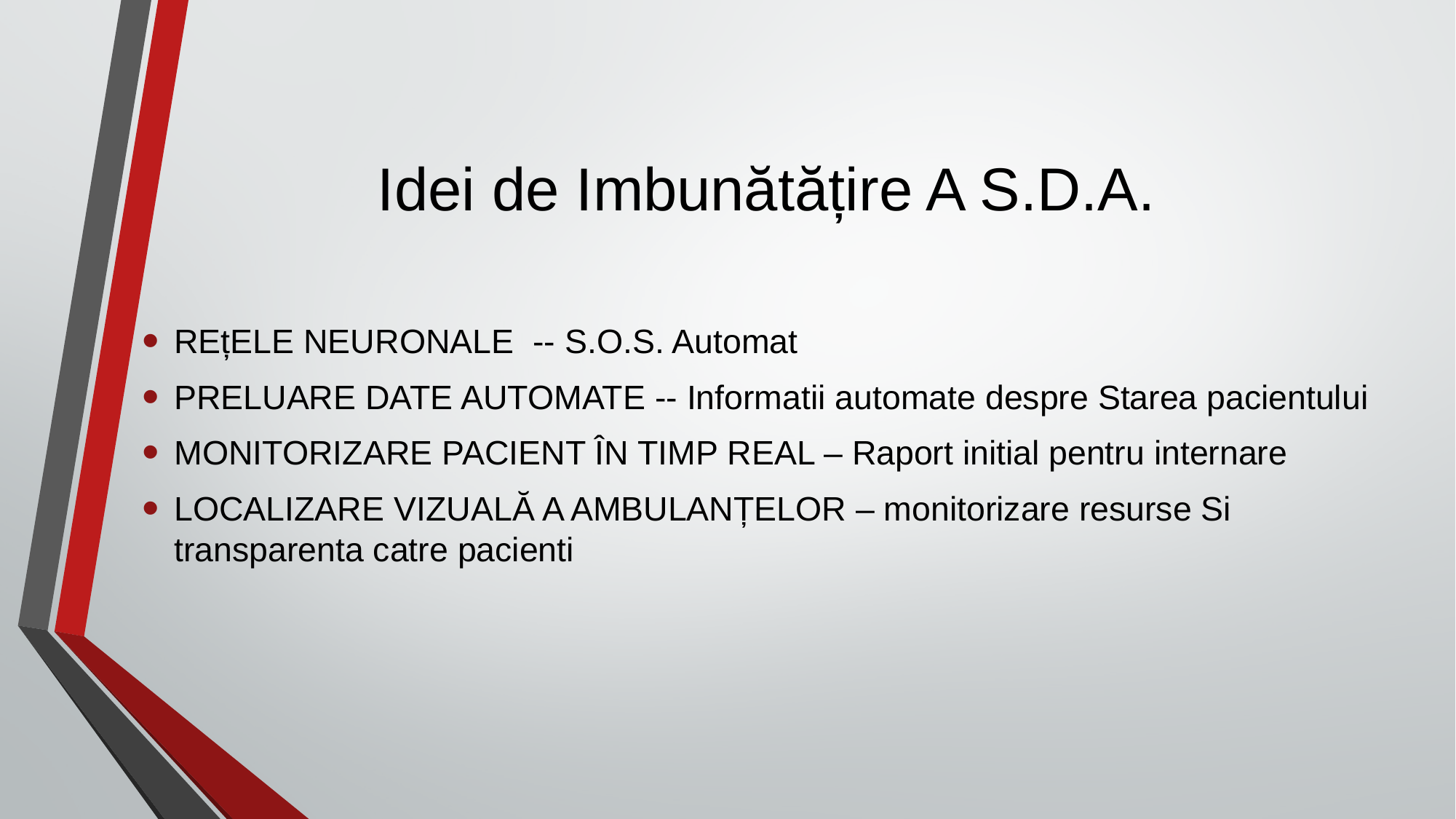

# Idei de Imbunătățire A S.D.A.
REțELE NEURONALE  -- S.O.S. Automat
PRELUARE DATE AUTOMATE -- Informatii automate despre Starea pacientului
MONITORIZARE PACIENT ÎN TIMP REAL – Raport initial pentru internare
LOCALIZARE VIZUALĂ A AMBULANȚELOR – monitorizare resurse Si transparenta catre pacienti